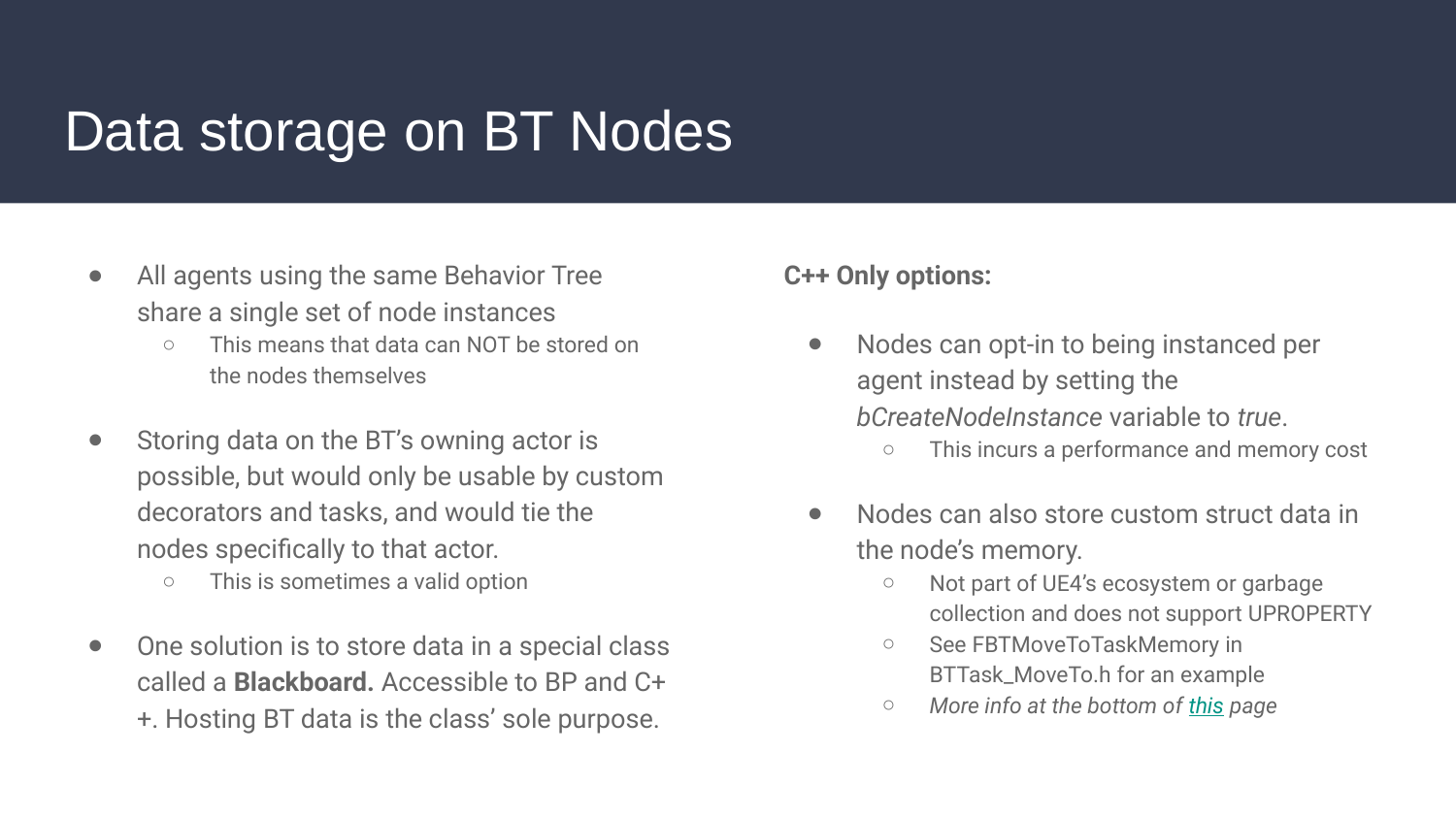

# Data storage on BT Nodes
All agents using the same Behavior Tree share a single set of node instances
This means that data can NOT be stored on the nodes themselves
Storing data on the BT’s owning actor is possible, but would only be usable by custom decorators and tasks, and would tie the nodes specifically to that actor.
This is sometimes a valid option
One solution is to store data in a special class called a Blackboard. Accessible to BP and C++. Hosting BT data is the class’ sole purpose.
C++ Only options:
Nodes can opt-in to being instanced per agent instead by setting the bCreateNodeInstance variable to true.
This incurs a performance and memory cost
Nodes can also store custom struct data in the node’s memory.
Not part of UE4’s ecosystem or garbage collection and does not support UPROPERTY
See FBTMoveToTaskMemory in BTTask_MoveTo.h for an example
More info at the bottom of this page